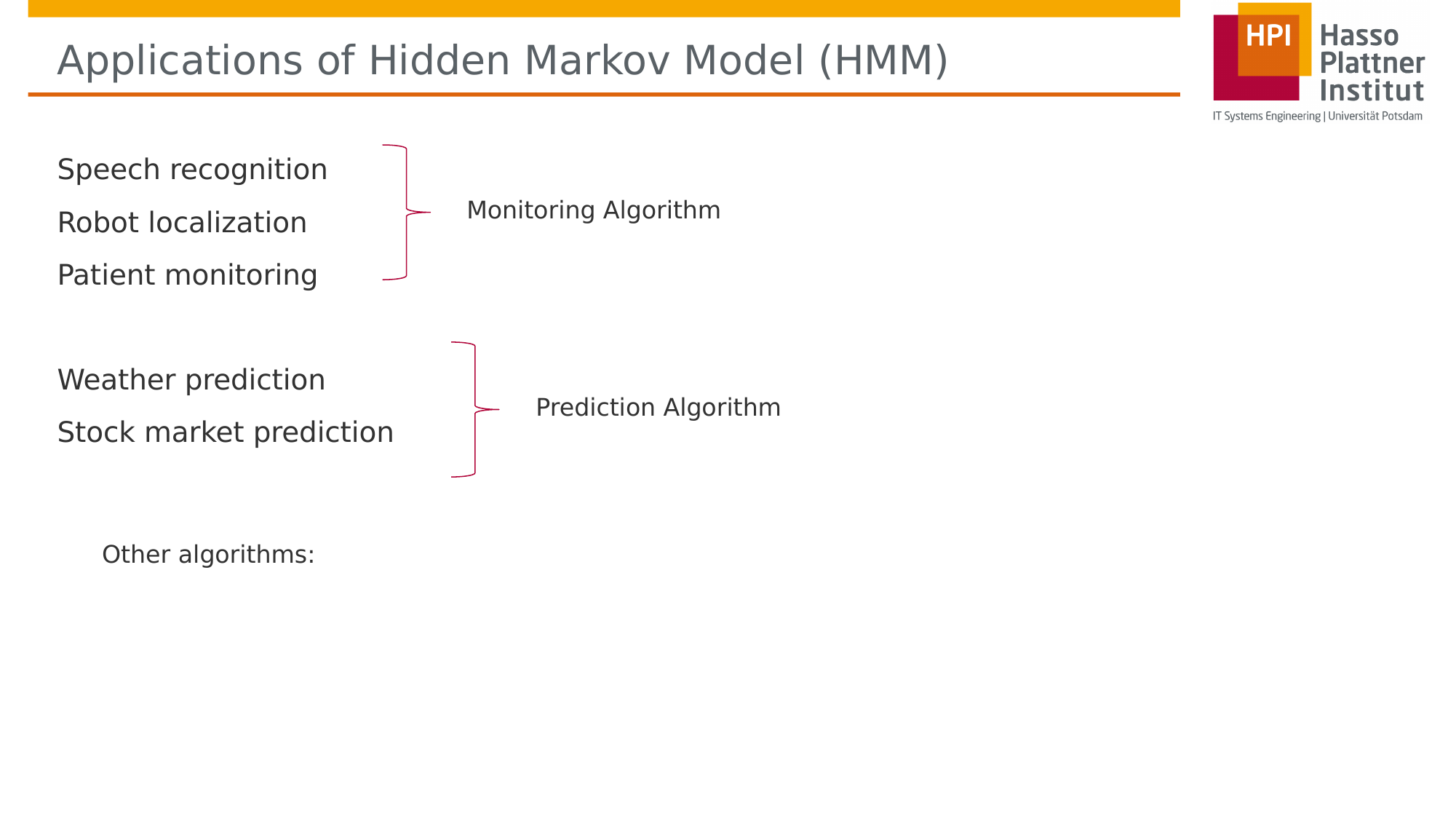

# Applications of Hidden Markov Model (HMM)
Speech recognition
Robot localization
Patient monitoring

Weather prediction
Stock market prediction

Monitoring Algorithm

Prediction Algorithm
Other algorithms: